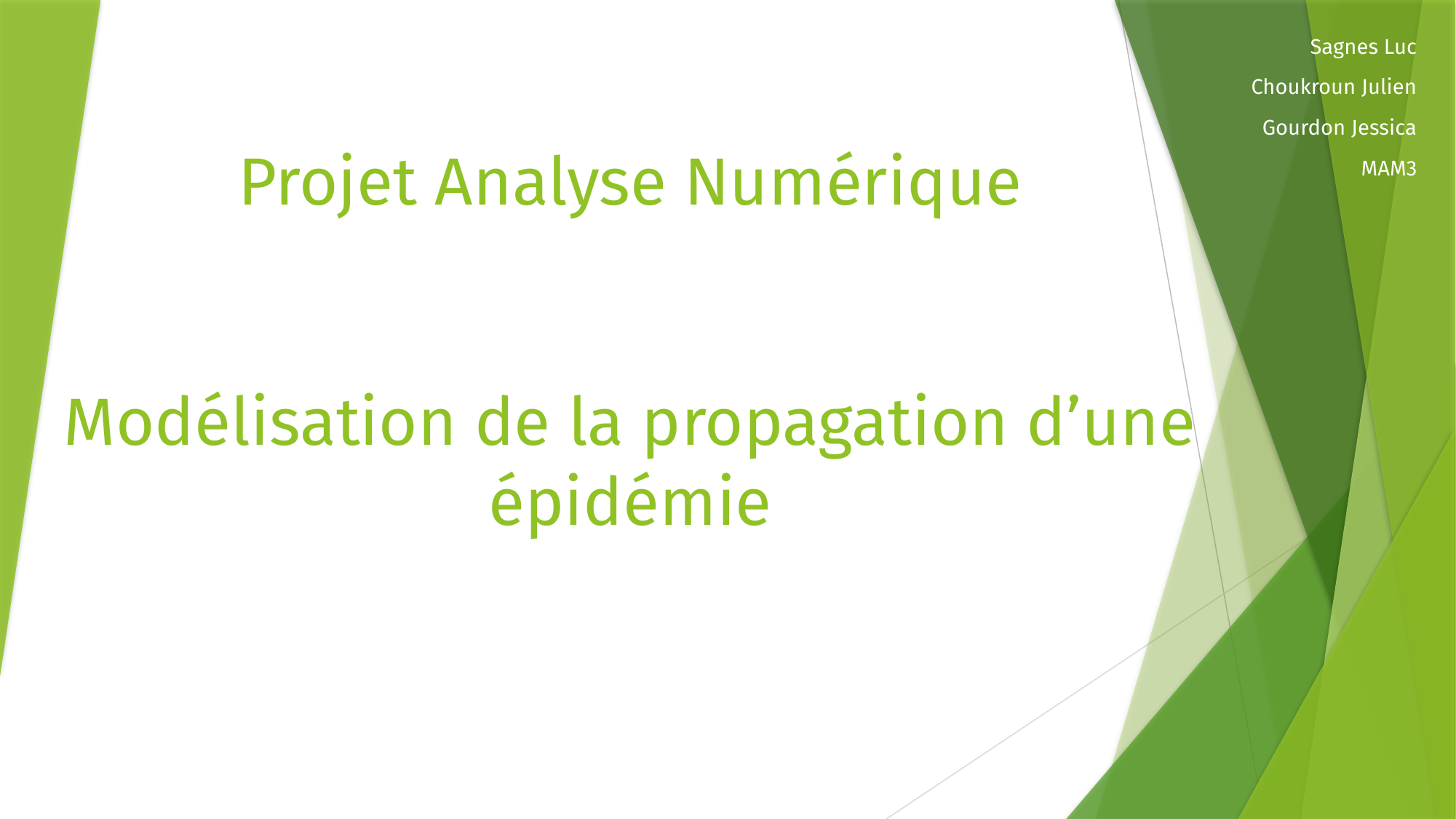

Sagnes Luc
Choukroun Julien
Gourdon Jessica
MAM3
# Projet Analyse Numérique Modélisation de la propagation d’une épidémie